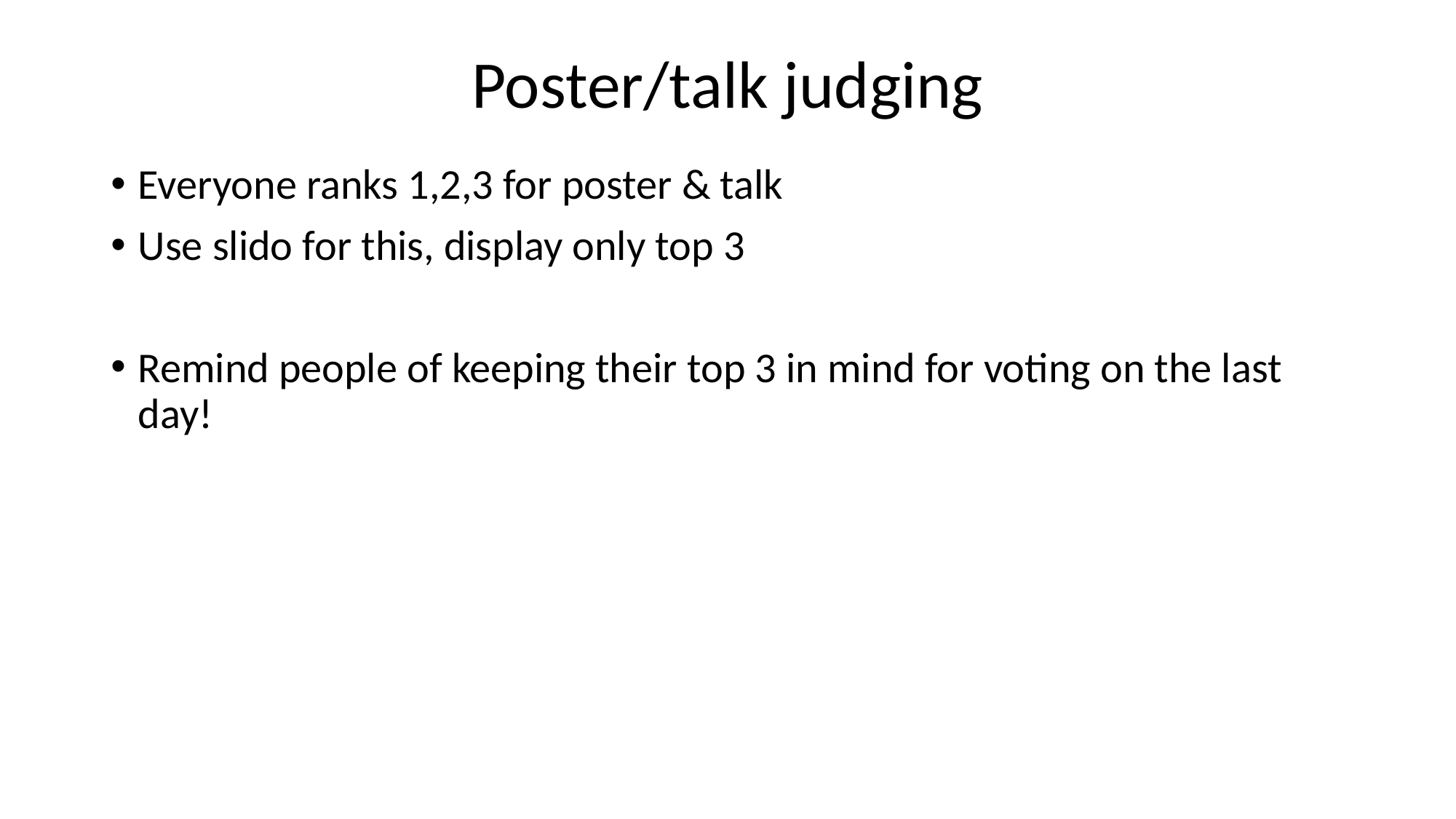

# Poster/talk judging
Everyone ranks 1,2,3 for poster & talk
Use slido for this, display only top 3

Remind people of keeping their top 3 in mind for voting on the last day!